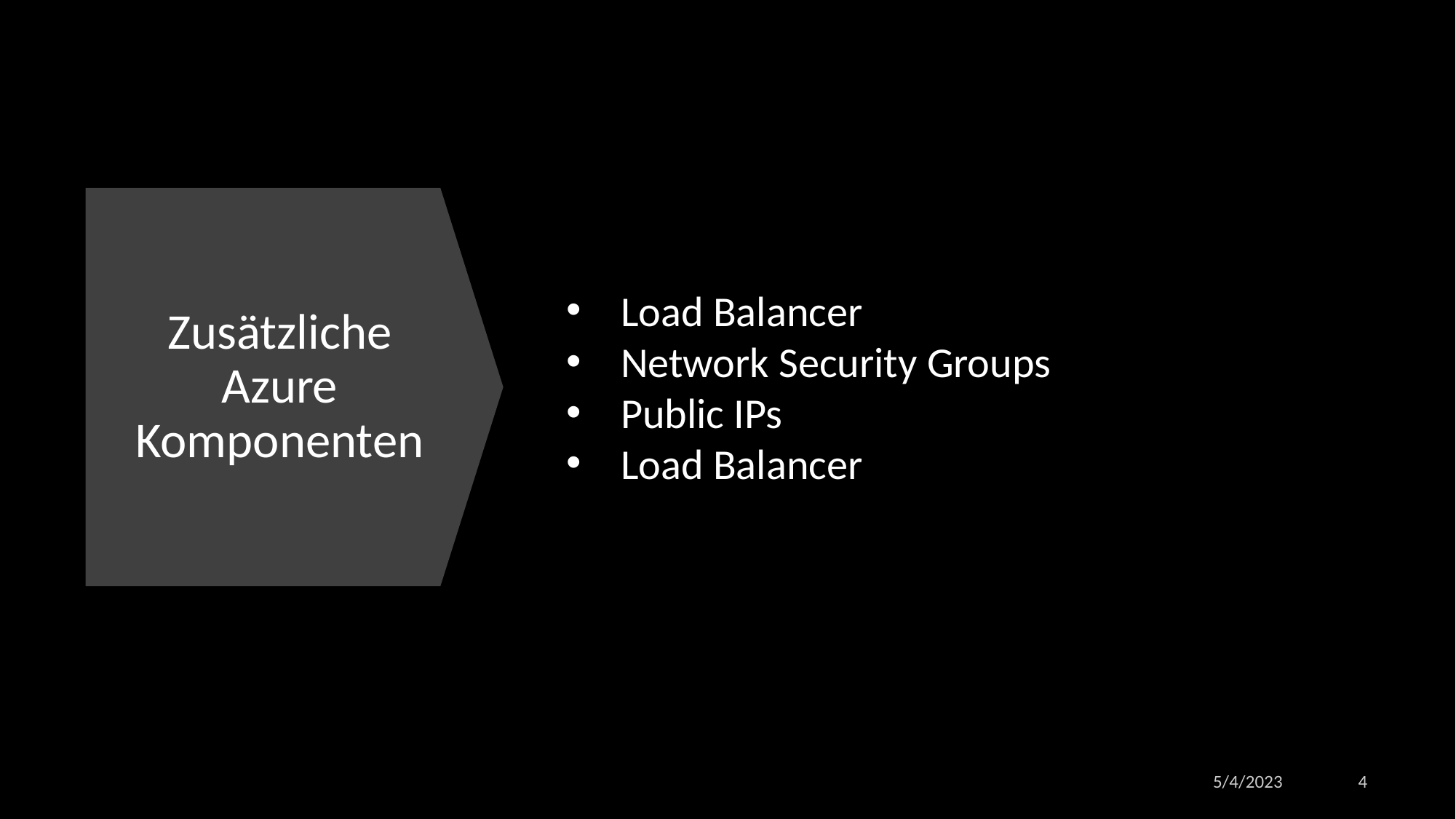

# Zusätzliche Azure Komponenten
Load Balancer
Network Security Groups
Public IPs
Load Balancer
5/4/2023
4